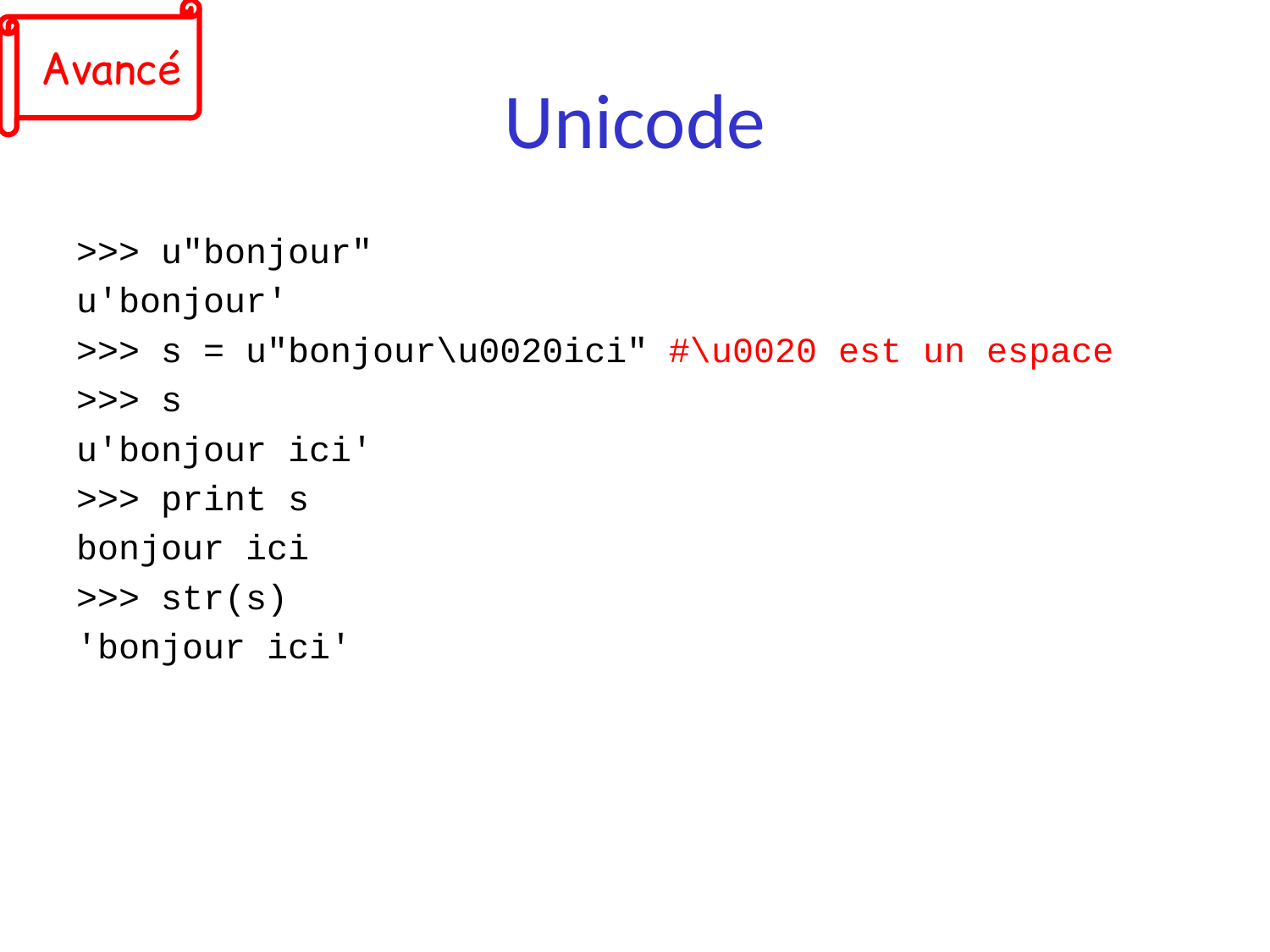

Avancé
# Unicode
>>> u"bonjour"
u'bonjour'
>>> s = u"bonjour\u0020ici" #\u0020 est un espace
>>> s
u'bonjour ici'
>>> print s
bonjour ici
>>> str(s)
'bonjour ici'